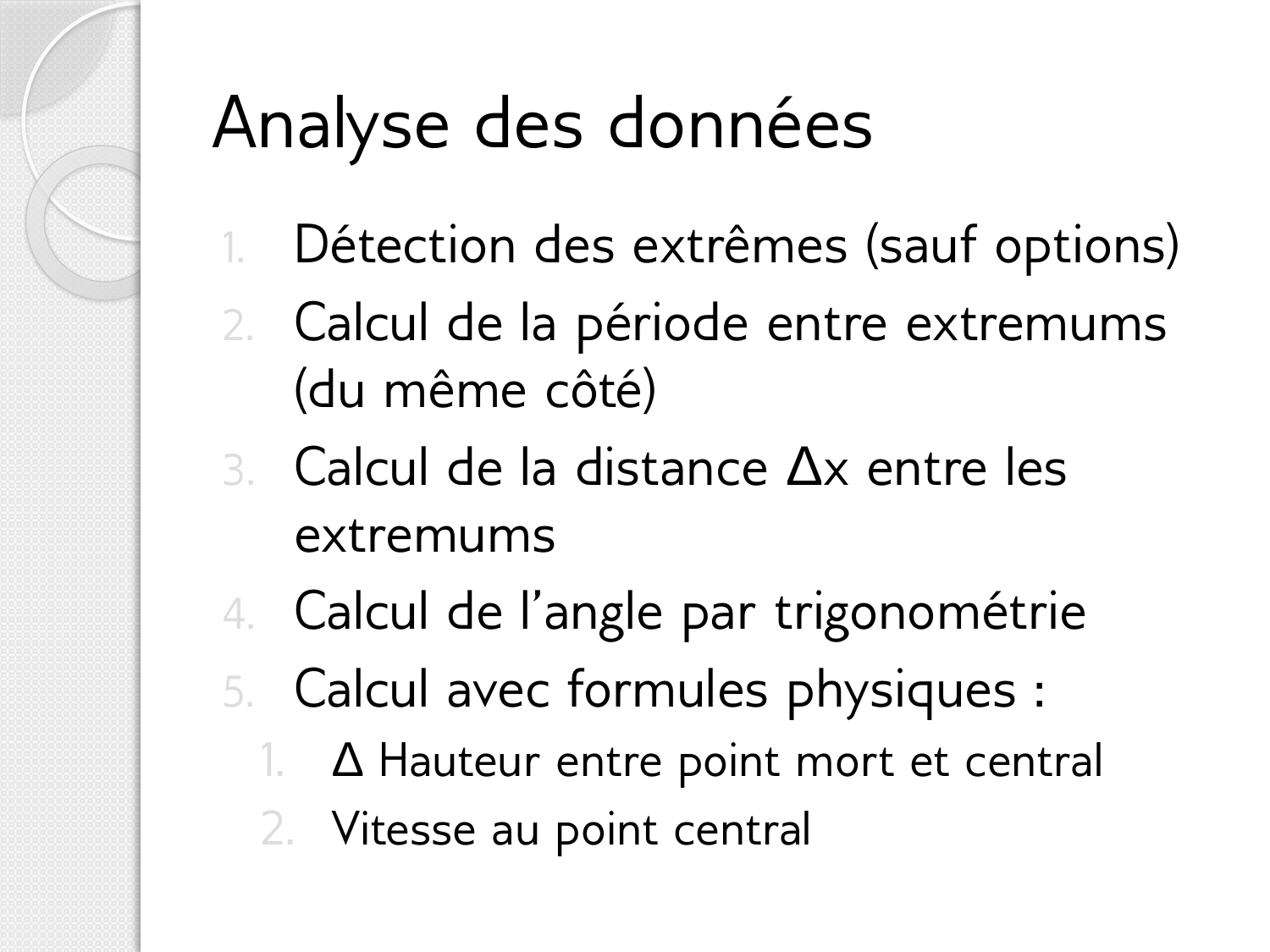

# Analyse des données
Détection des extrêmes (sauf options)
Calcul de la période entre extremums (du même côté)
Calcul de la distance Δx entre les extremums
Calcul de l’angle par trigonométrie
Calcul avec formules physiques :
Δ Hauteur entre point mort et central
Vitesse au point central